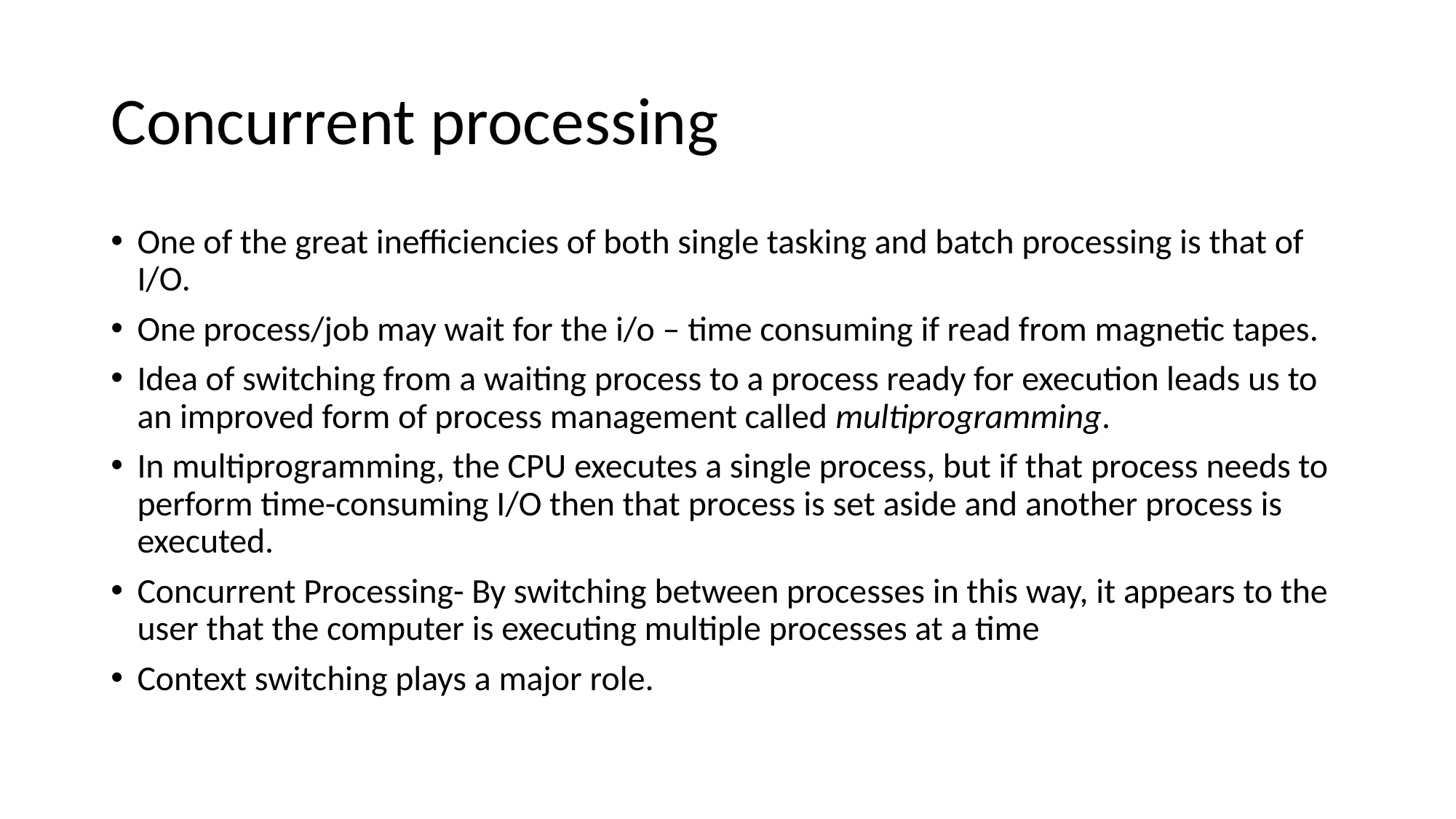

# Concurrent processing
One of the great inefficiencies of both single tasking and batch processing is that of I/O.
One process/job may wait for the i/o – time consuming if read from magnetic tapes.
Idea of switching from a waiting process to a process ready for execution leads us to an improved form of process management called multiprogramming.
In multiprogramming, the CPU executes a single process, but if that process needs to perform time-consuming I/O then that process is set aside and another process is executed.
Concurrent Processing- By switching between processes in this way, it appears to the user that the computer is executing multiple processes at a time
Context switching plays a major role.